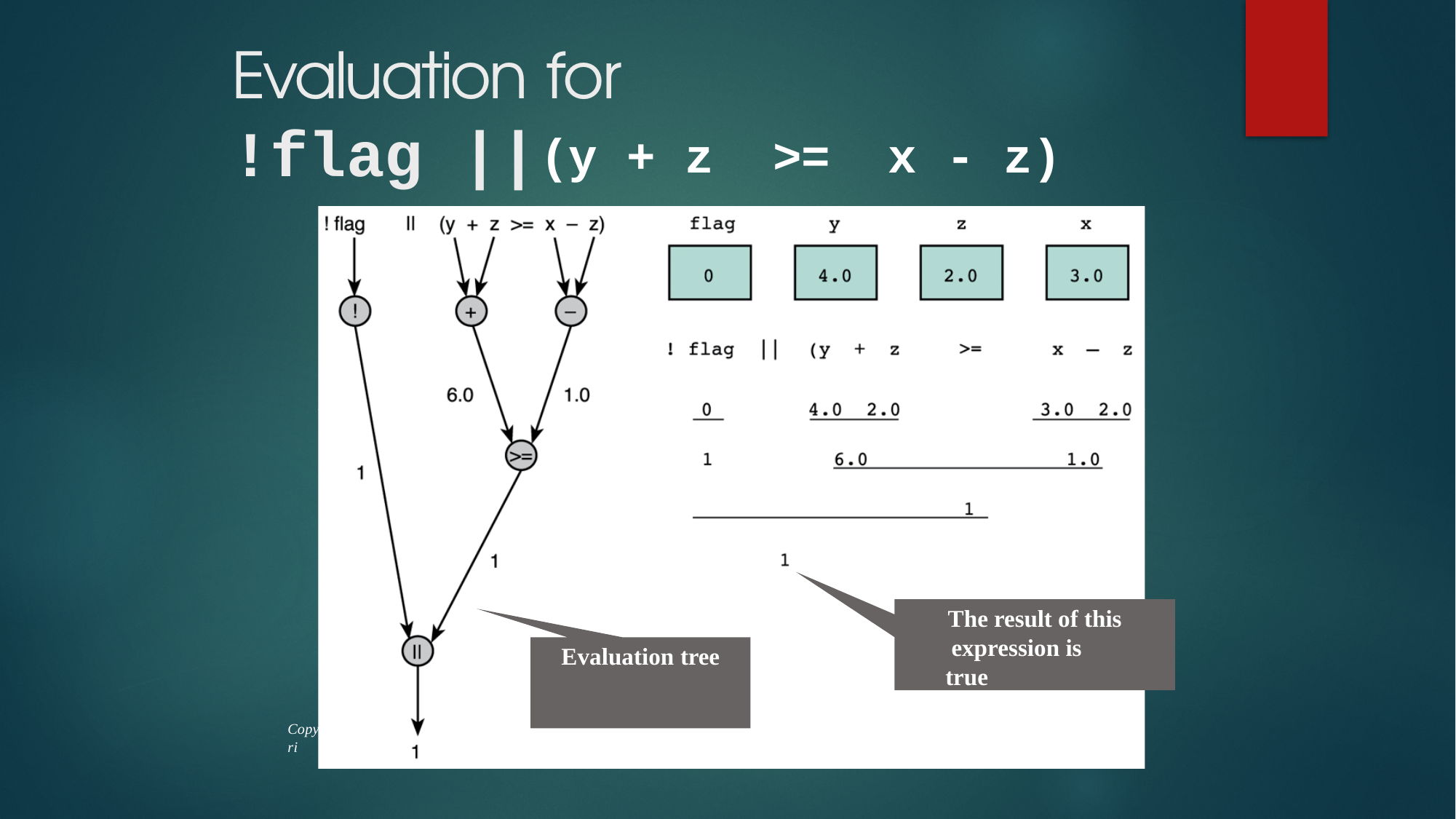

# Evaluation for
!flag ||
(y + z	>=	x - z)

The result of this  expression is true
Evaluation tree
Copyri
ght ©2004 Pearson Addison-Wesley. All rights reserved.  4-11